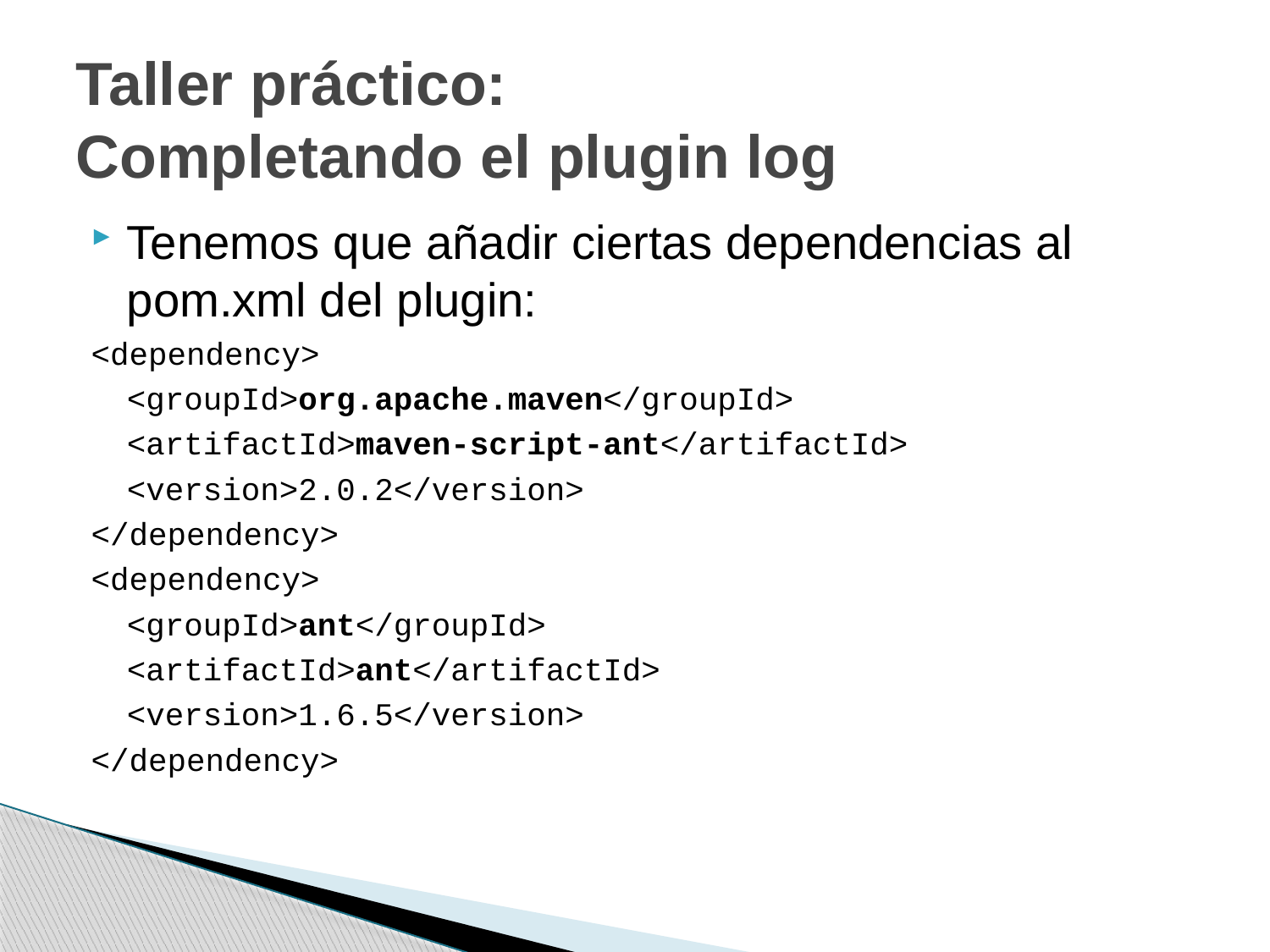

# Taller práctico: Completando el plugin log
Tenemos que añadir ciertas dependencias al pom.xml del plugin:
<dependency>
	<groupId>org.apache.maven</groupId>
	<artifactId>maven-script-ant</artifactId>
	<version>2.0.2</version>
</dependency>
<dependency>
	<groupId>ant</groupId>
	<artifactId>ant</artifactId>
	<version>1.6.5</version>
</dependency>